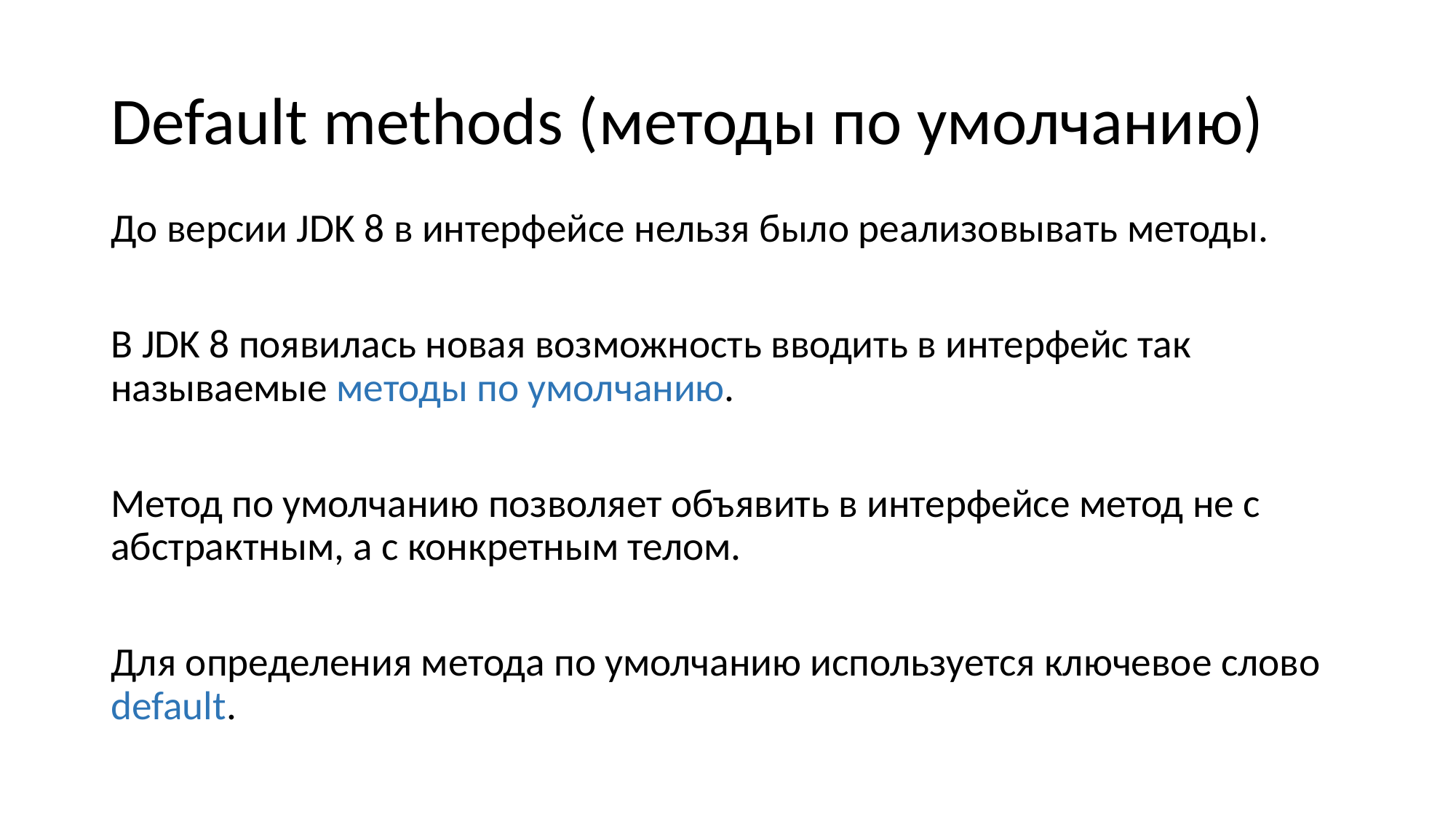

# Default methods (методы по умолчанию)
До версии JDK 8 в интерфейсе нельзя было реализовывать методы.

В JDK 8 появилась новая возможность вводить в интерфейс так называемые методы по умолчанию.

Метод по умолчанию позволяет объявить в интерфейсе метод не с абстрактным, а с конкретным телом.

Для определения метода по умолчанию используется ключевое слово default.